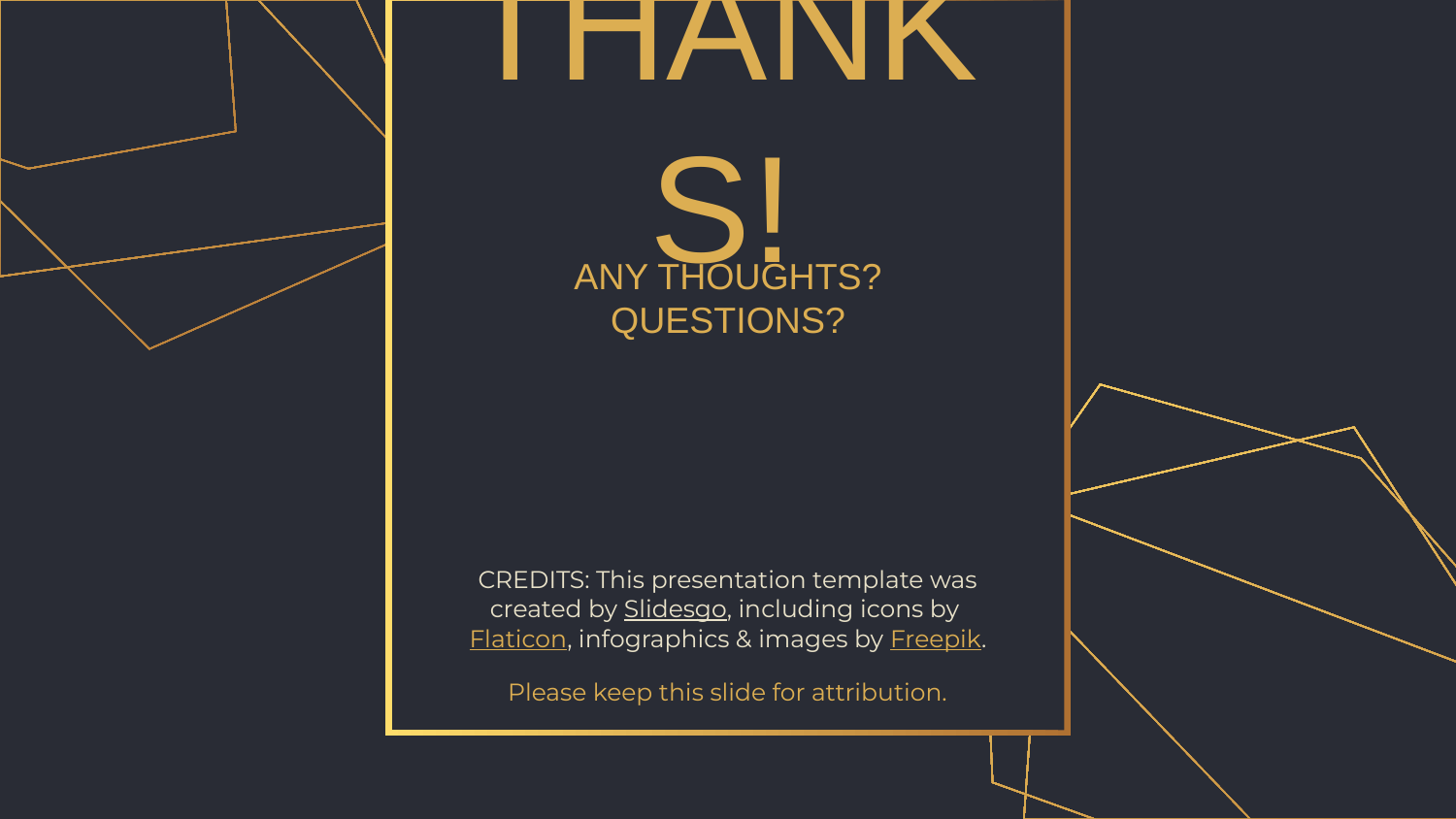

# THANKS!
ANY THOUGHTS? QUESTIONS?
Please keep this slide for attribution.